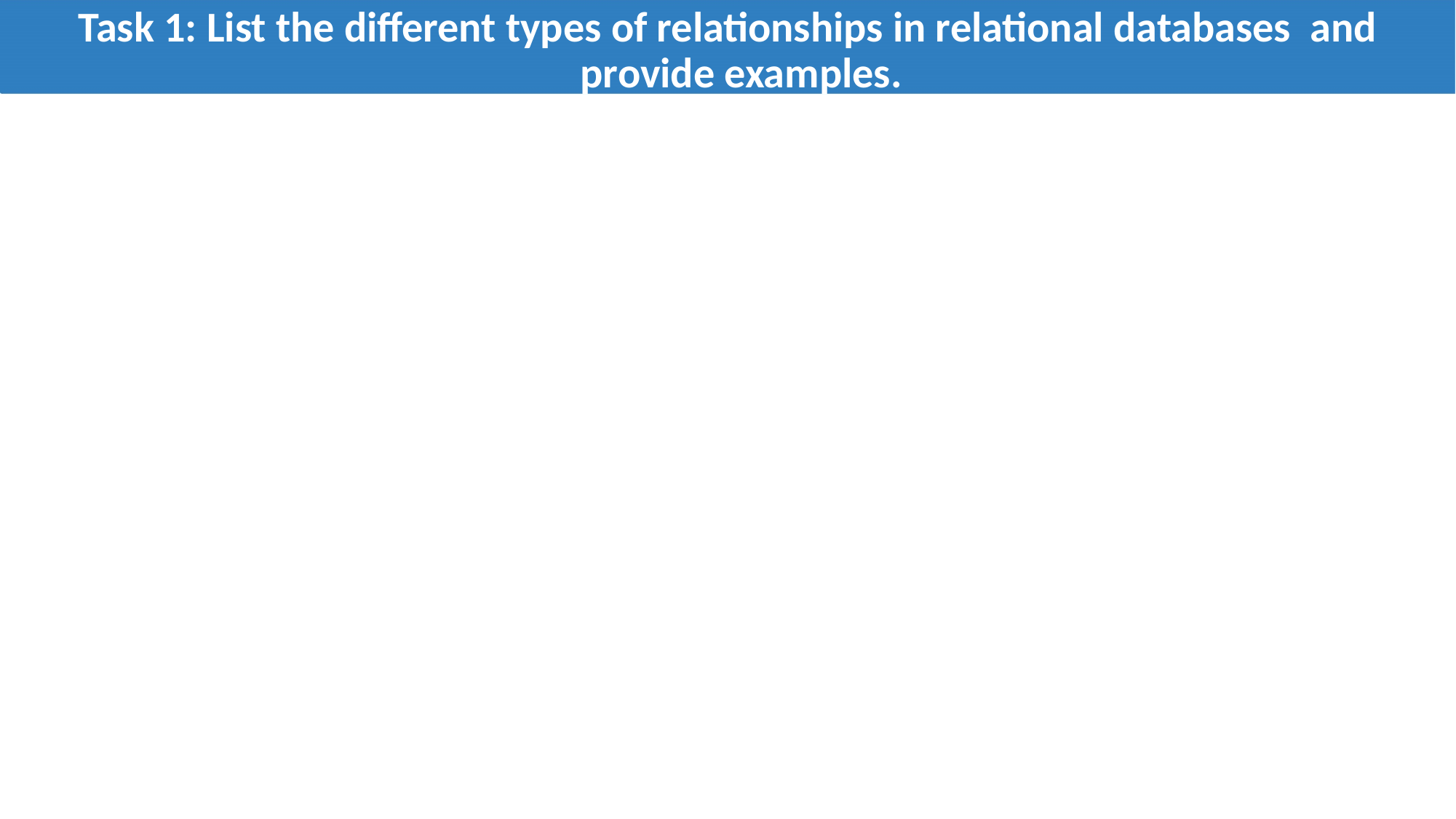

Task 1: List the different types of relationships in relational databases  and provide examples.